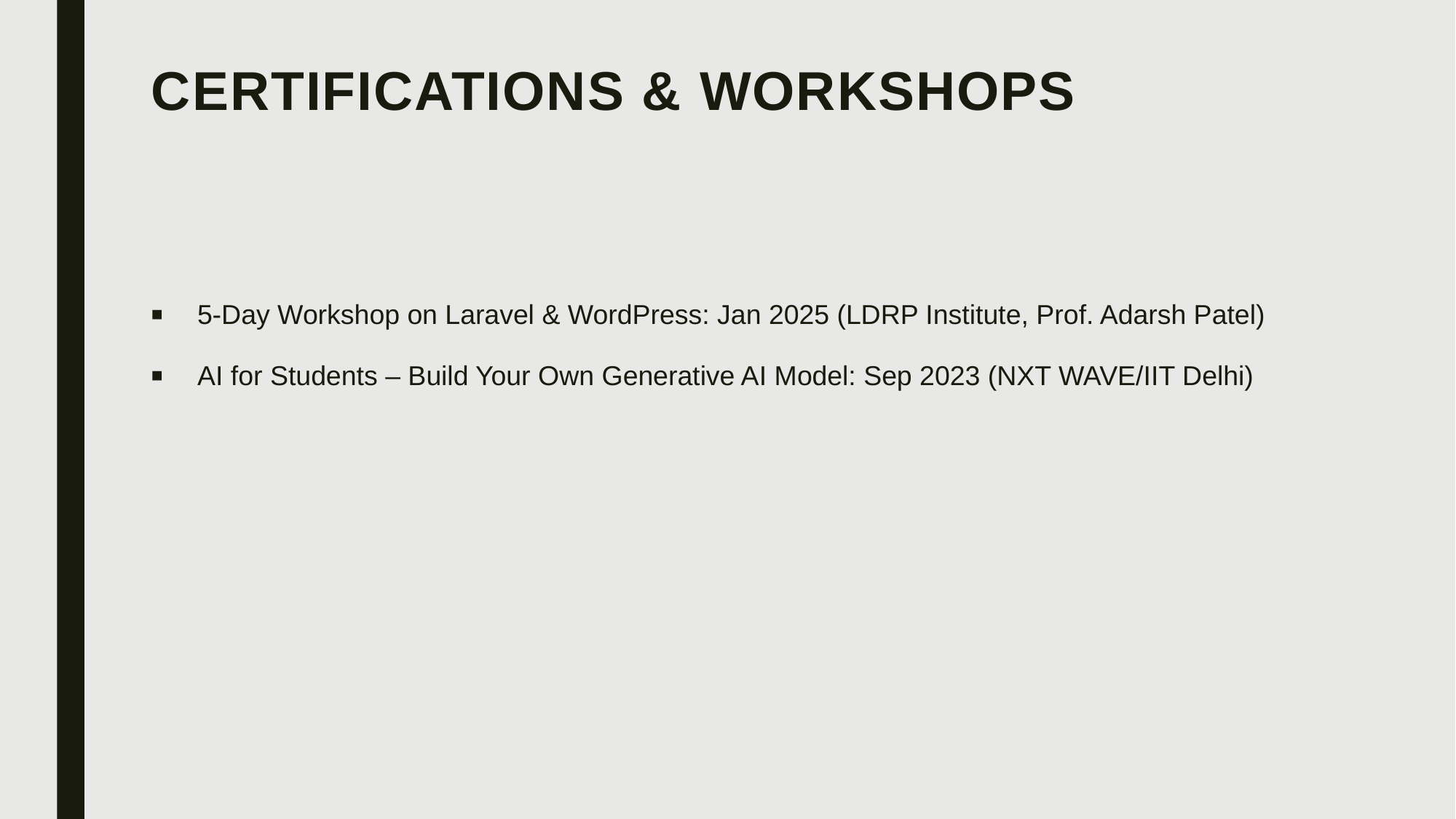

# Certifications & Workshops

5-Day Workshop on Laravel & WordPress: Jan 2025 (LDRP Institute, Prof. Adarsh Patel)
AI for Students – Build Your Own Generative AI Model: Sep 2023 (NXT WAVE/IIT Delhi)